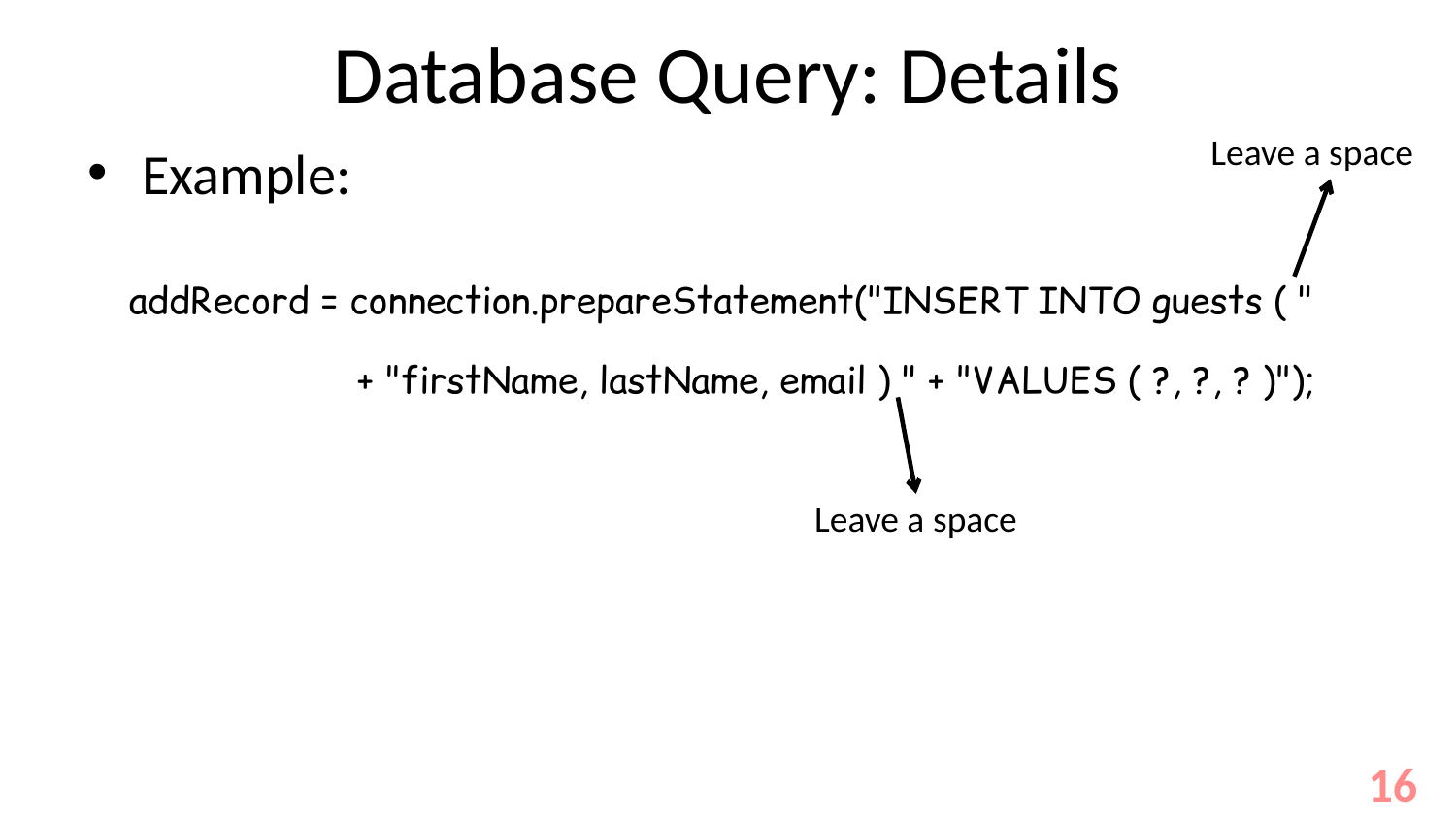

# Database Query: Details
Leave a space
Example:
addRecord = connection.prepareStatement("INSERT INTO guests ( "
+ "firstName, lastName, email ) " + "VALUES ( ?, ?, ? )");
Leave a space
16